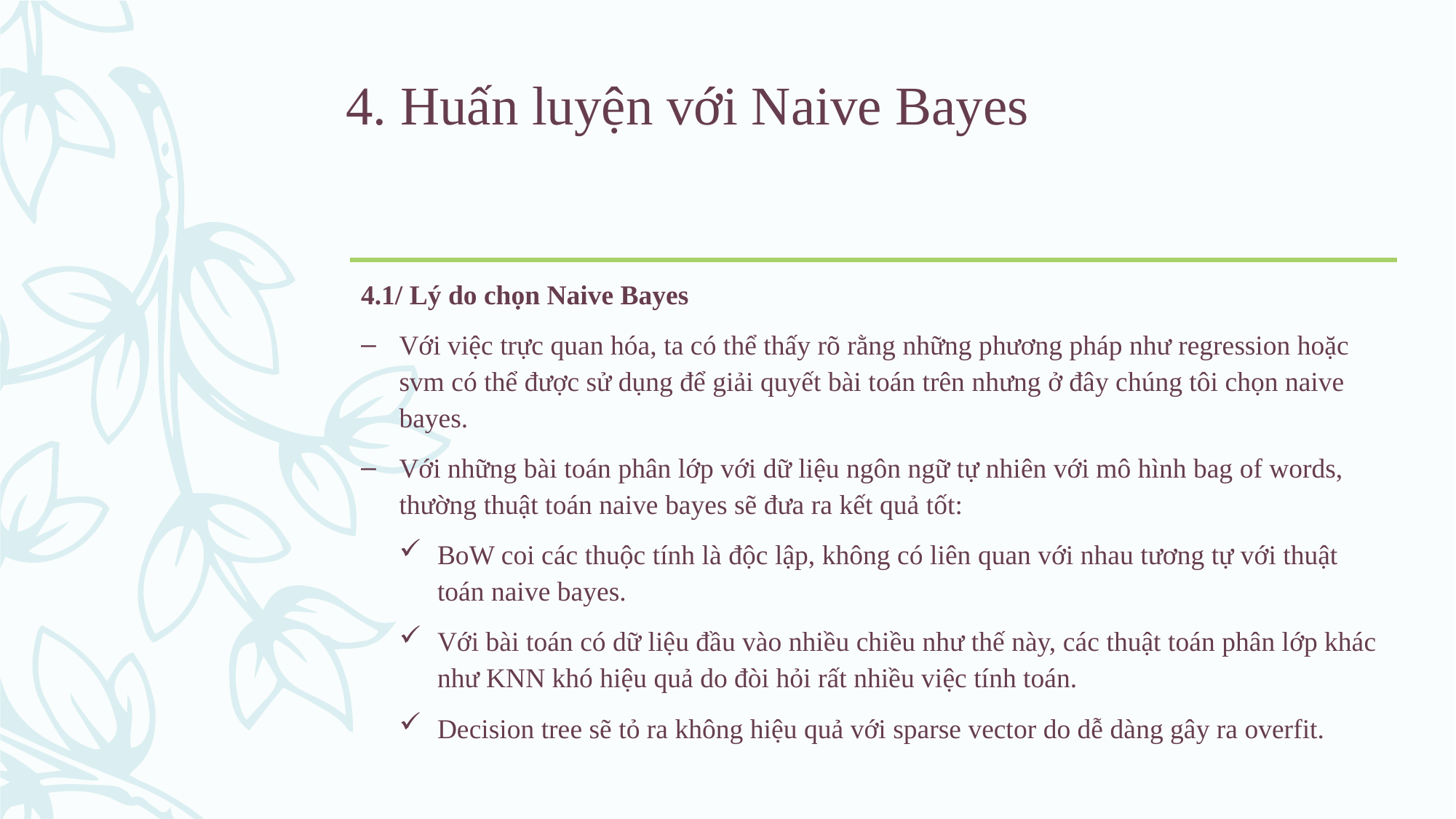

4. Huấn luyện với Naive Bayes
4.1/ Lý do chọn Naive Bayes
Với việc trực quan hóa, ta có thể thấy rõ rằng những phương pháp như regression hoặc svm có thể được sử dụng để giải quyết bài toán trên nhưng ở đây chúng tôi chọn naive bayes.
Với những bài toán phân lớp với dữ liệu ngôn ngữ tự nhiên với mô hình bag of words, thường thuật toán naive bayes sẽ đưa ra kết quả tốt:
BoW coi các thuộc tính là độc lập, không có liên quan với nhau tương tự với thuật toán naive bayes.
Với bài toán có dữ liệu đầu vào nhiều chiều như thế này, các thuật toán phân lớp khác như KNN khó hiệu quả do đòi hỏi rất nhiều việc tính toán.
Decision tree sẽ tỏ ra không hiệu quả với sparse vector do dễ dàng gây ra overfit.